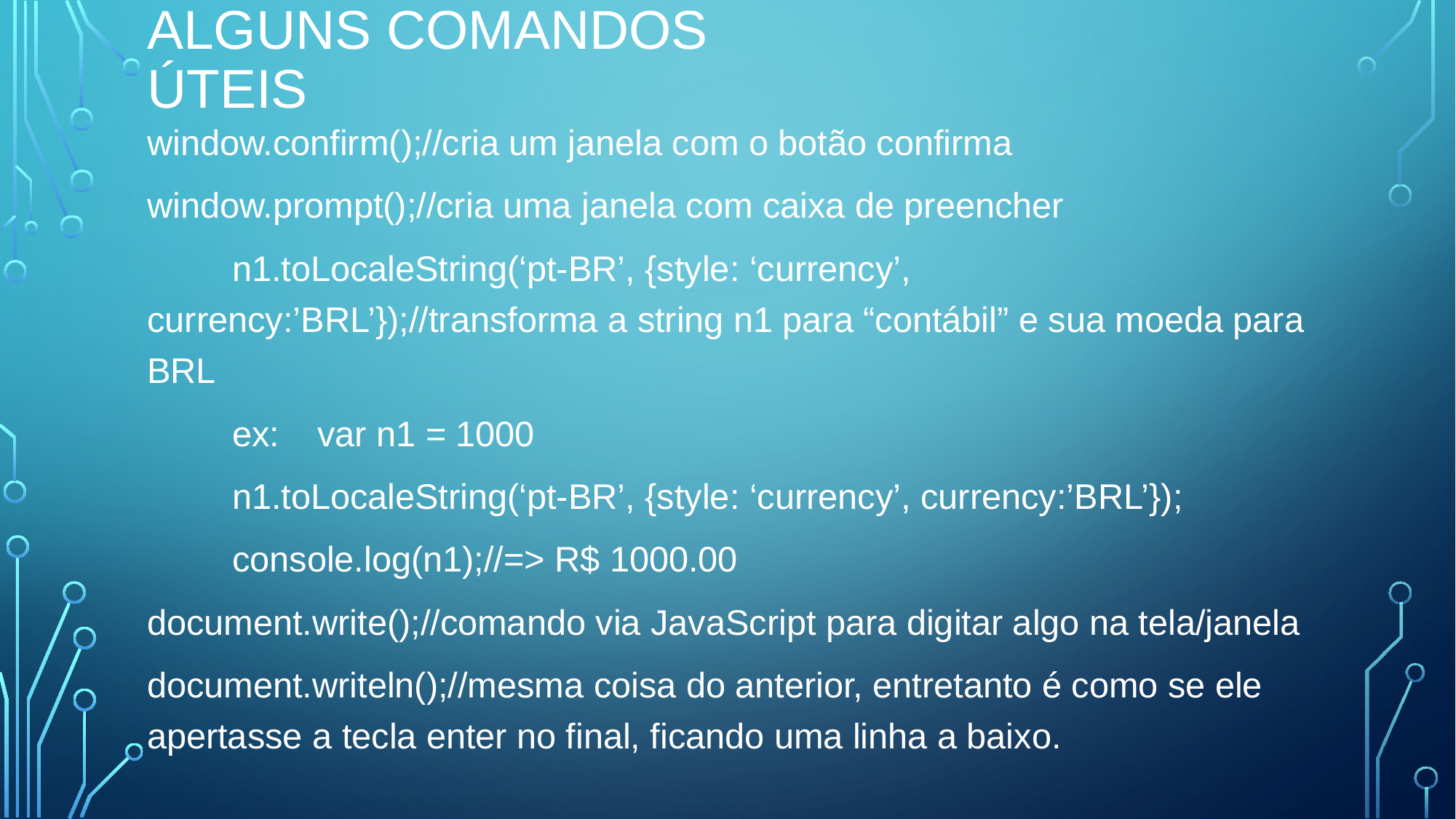

# Alguns comandos úteis
window.confirm();//cria um janela com o botão confirma
window.prompt();//cria uma janela com caixa de preencher
	n1.toLocaleString(‘pt-BR’, {style: ‘currency’, currency:’BRL’});//transforma a string n1 para “contábil” e sua moeda para BRL
	ex: 	var n1 = 1000
		n1.toLocaleString(‘pt-BR’, {style: ‘currency’, currency:’BRL’});
		console.log(n1);//=> R$ 1000.00
document.write();//comando via JavaScript para digitar algo na tela/janela
document.writeln();//mesma coisa do anterior, entretanto é como se ele apertasse a tecla enter no final, ficando uma linha a baixo.